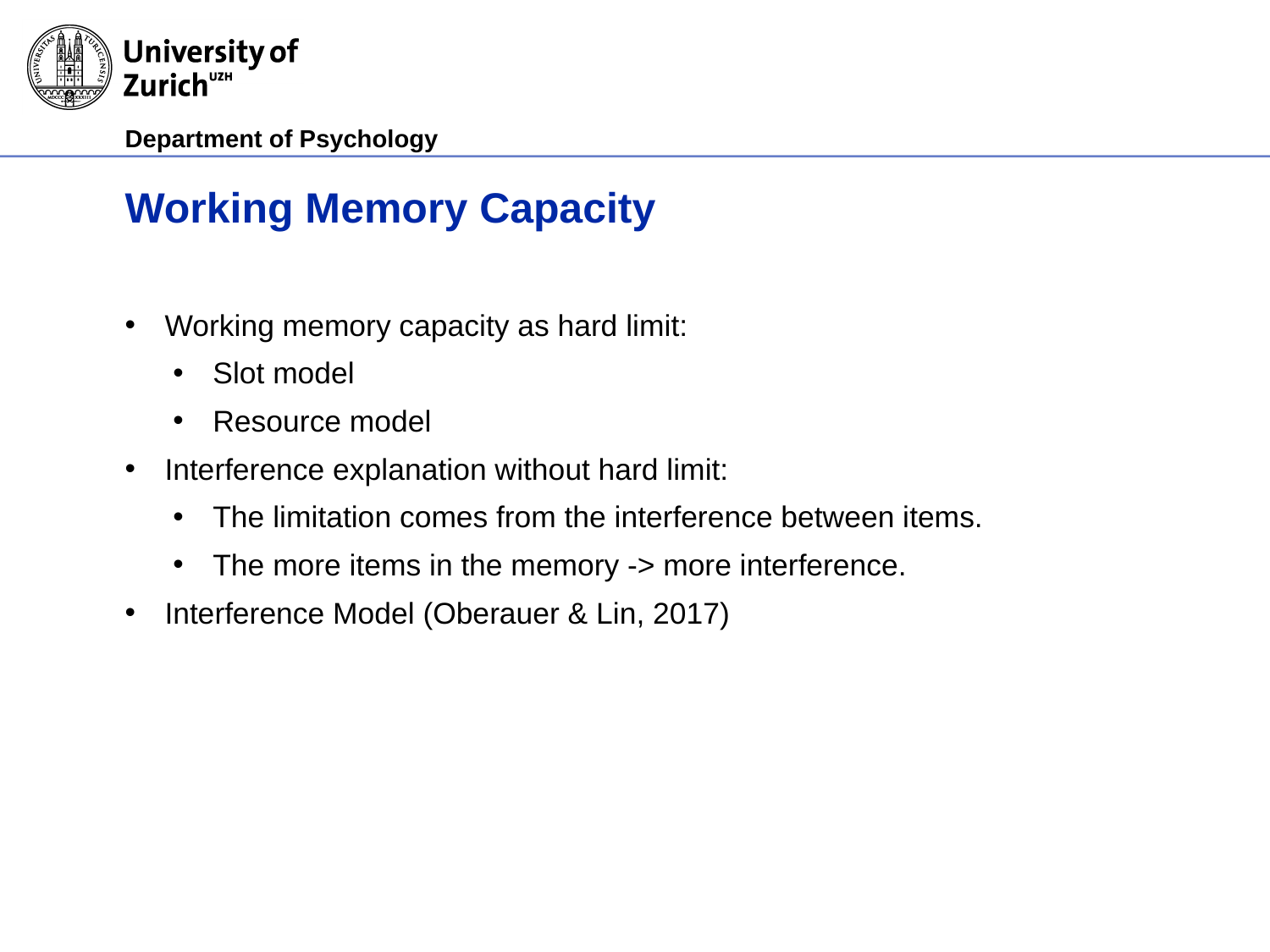

# Working Memory Capacity
Working memory capacity as hard limit:
Slot model
Resource model
Interference explanation without hard limit:
The limitation comes from the interference between items.
The more items in the memory -> more interference.
Interference Model (Oberauer & Lin, 2017)